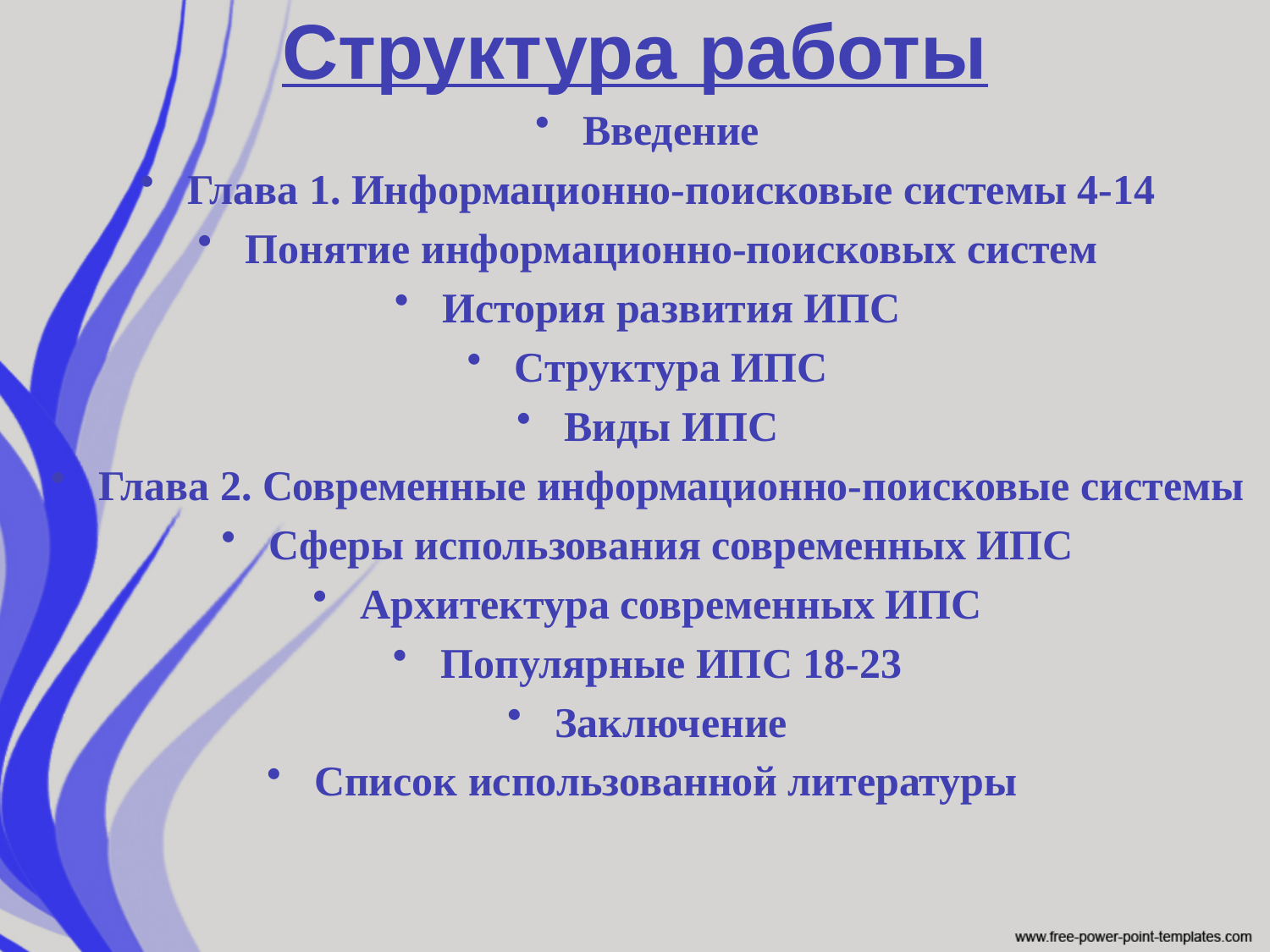

# Структура работы
Введение
Глава 1. Информационно-поисковые системы 4-14
Понятие информационно-поисковых систем
История развития ИПС
Структура ИПС
Виды ИПС
Глава 2. Современные информационно-поисковые системы
Сферы использования современных ИПС
Архитектура современных ИПС
Популярные ИПС 18-23
Заключение
Список использованной литературы